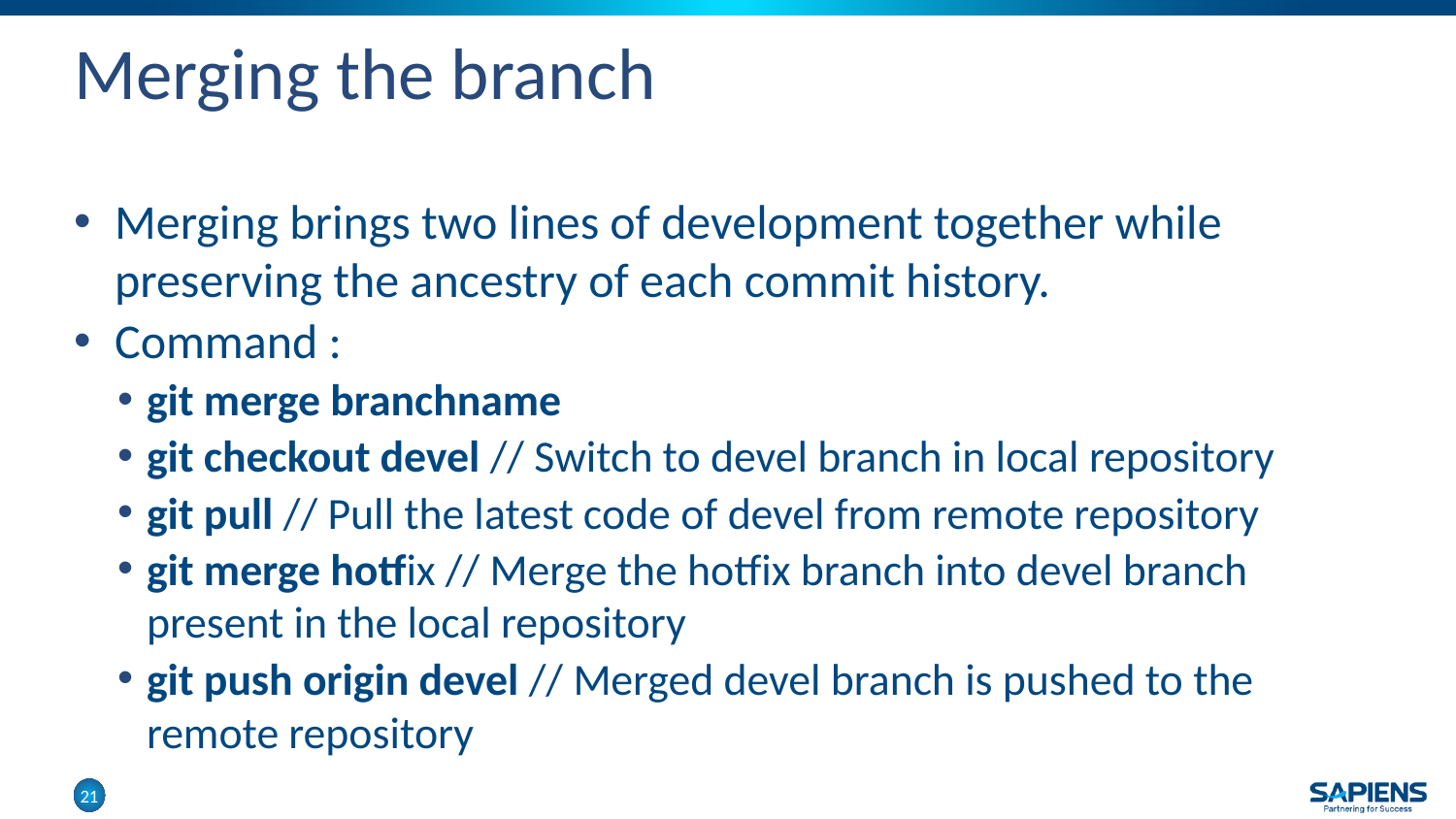

# Merging the branch

Merging brings two lines of development together while preserving the ancestry of each commit history.
Command :
git merge branchname
git checkout devel // Switch to devel branch in local repository
git pull // Pull the latest code of devel from remote repository
git merge hotfix // Merge the hotfix branch into devel branch present in the local repository
git push origin devel // Merged devel branch is pushed to the remote repository
21